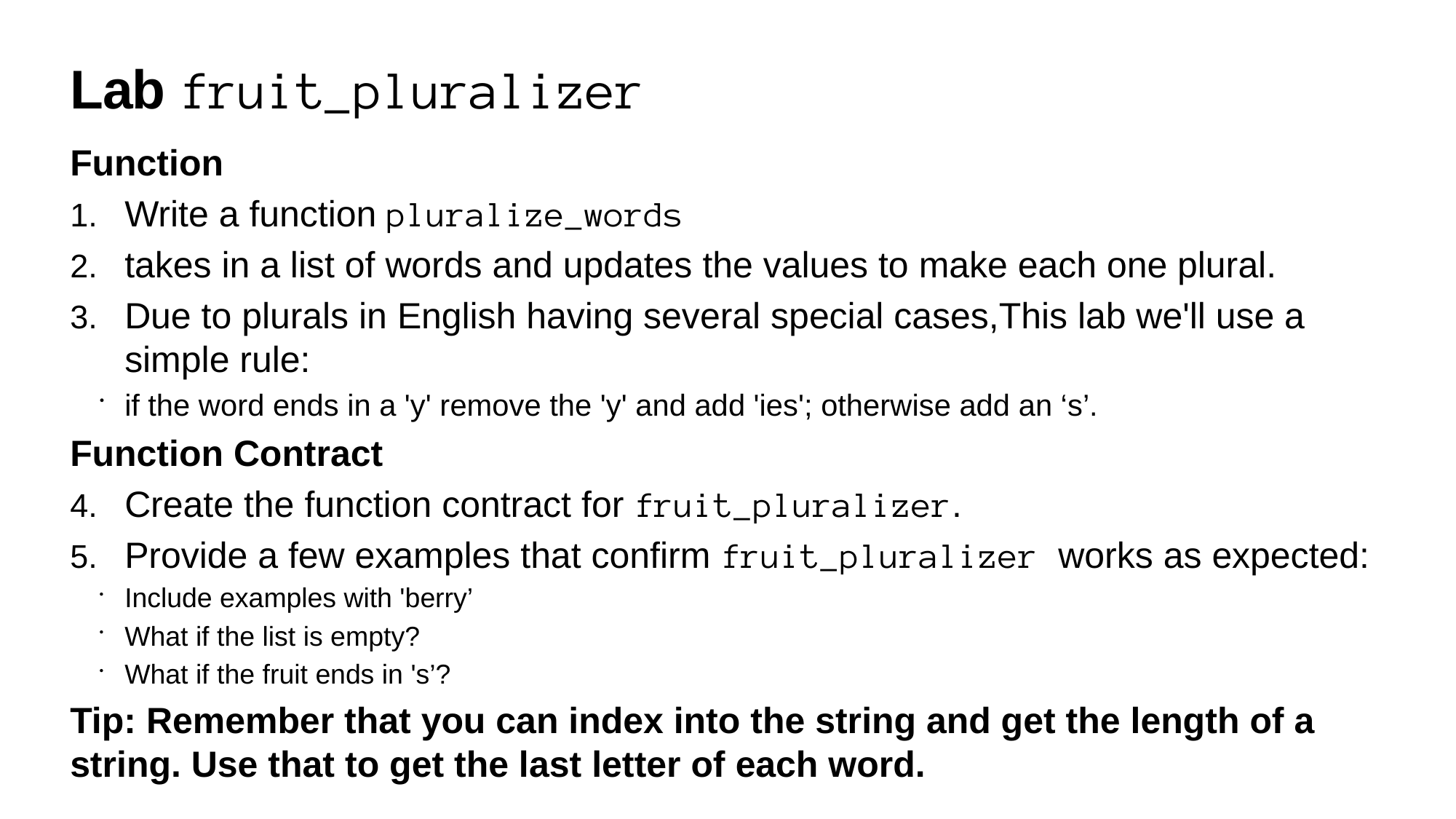

# Lab fruit_pluralizer
Function
Write a function pluralize_words
takes in a list of words and updates the values to make each one plural.
Due to plurals in English having several special cases,This lab we'll use a simple rule:
if the word ends in a 'y' remove the 'y' and add 'ies'; otherwise add an ‘s’.
Function Contract
Create the function contract for fruit_pluralizer.
Provide a few examples that confirm fruit_pluralizer works as expected:
Include examples with 'berry’
What if the list is empty?
What if the fruit ends in 's’?
Tip: Remember that you can index into the string and get the length of a string. Use that to get the last letter of each word.